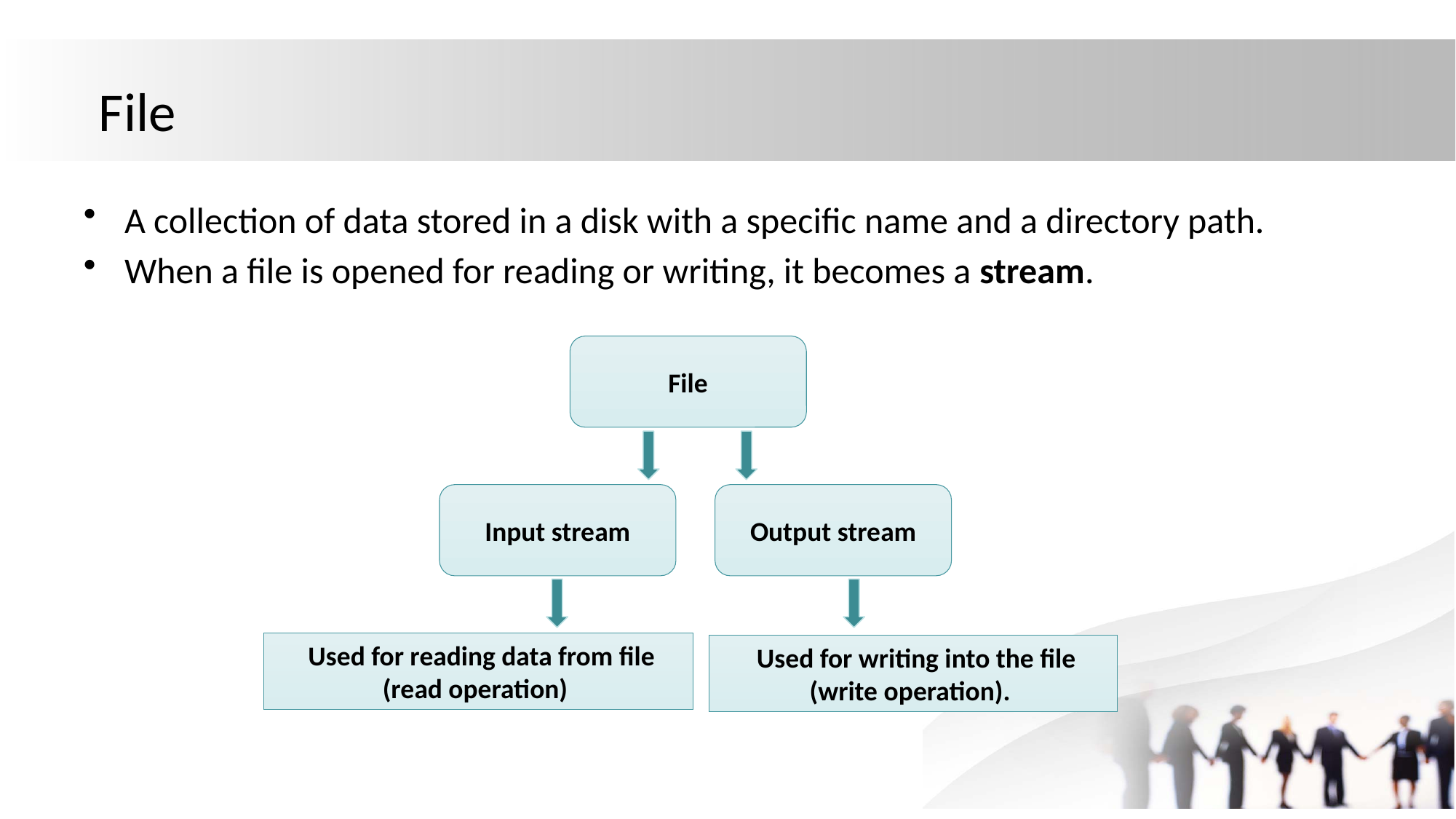

File
A collection of data stored in a disk with a specific name and a directory path.
When a file is opened for reading or writing, it becomes a stream.
File

Input stream
Output stream

 Used for reading data from file (read operation)
 Used for writing into the file (write operation).